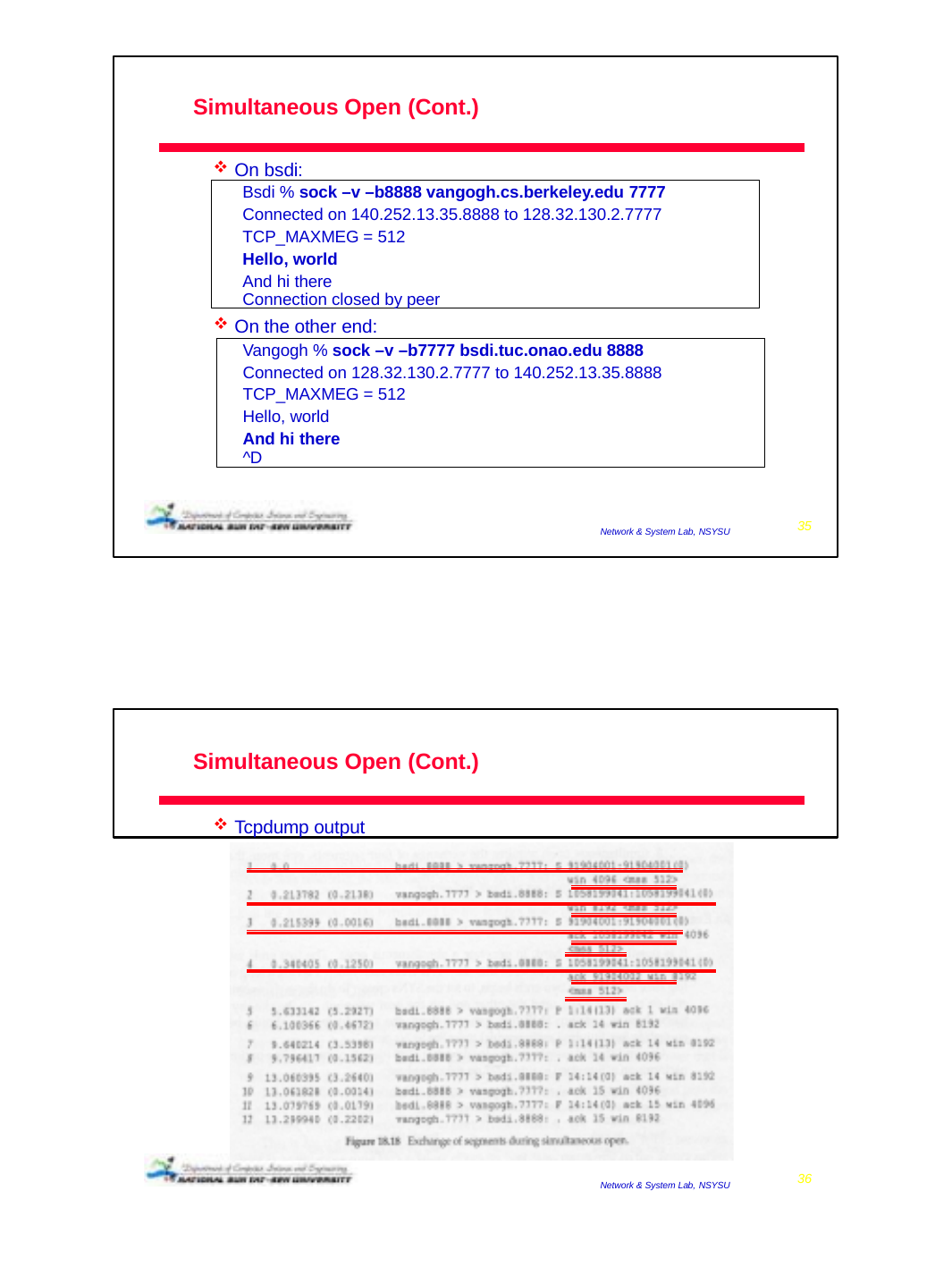

Simultaneous Open (Cont.)

On bsdi:

Bsdi % sock –v –b8888 vangogh.cs.berkeley.edu 7777
Connected on 140.252.13.35.8888 to 128.32.130.2.7777
TCP_MAXMEG = 512
Hello, world
And hi there
Connection closed by peer
On the other end:
Vangogh % sock –v –b7777 bsdi.tuc.onao.edu 8888
Connected on 128.32.130.2.7777 to 140.252.13.35.8888
TCP_MAXMEG = 512
Hello, world
And hi there
^D

2008/12/9
35
Network & System Lab, NSYSU

Simultaneous Open (Cont.)

Tcpdump output

2008/12/9
36
Network & System Lab, NSYSU